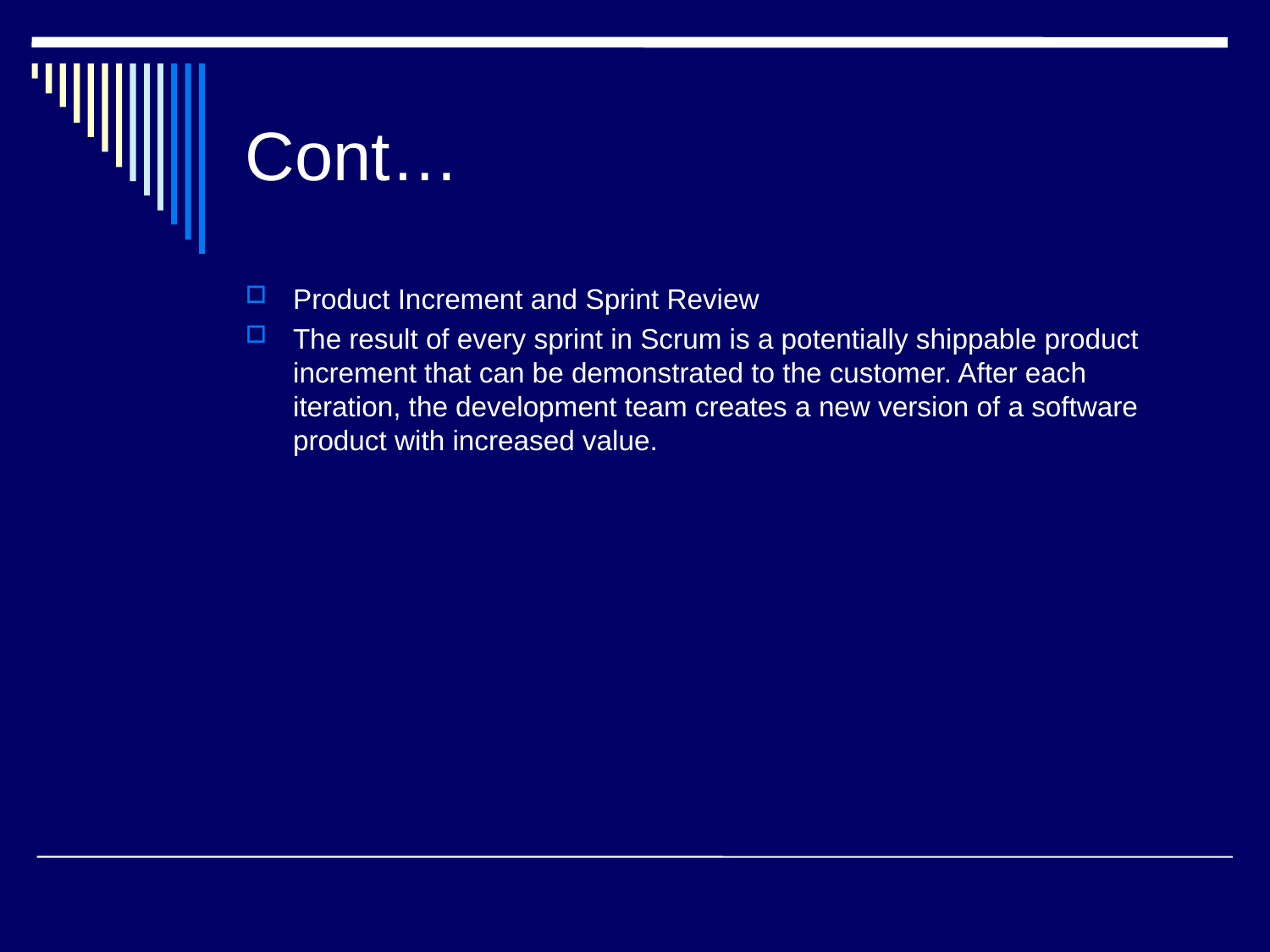

# Cont…
Product Increment and Sprint Review
The result of every sprint in Scrum is a potentially shippable product increment that can be demonstrated to the customer. After each iteration, the development team creates a new version of a software product with increased value.